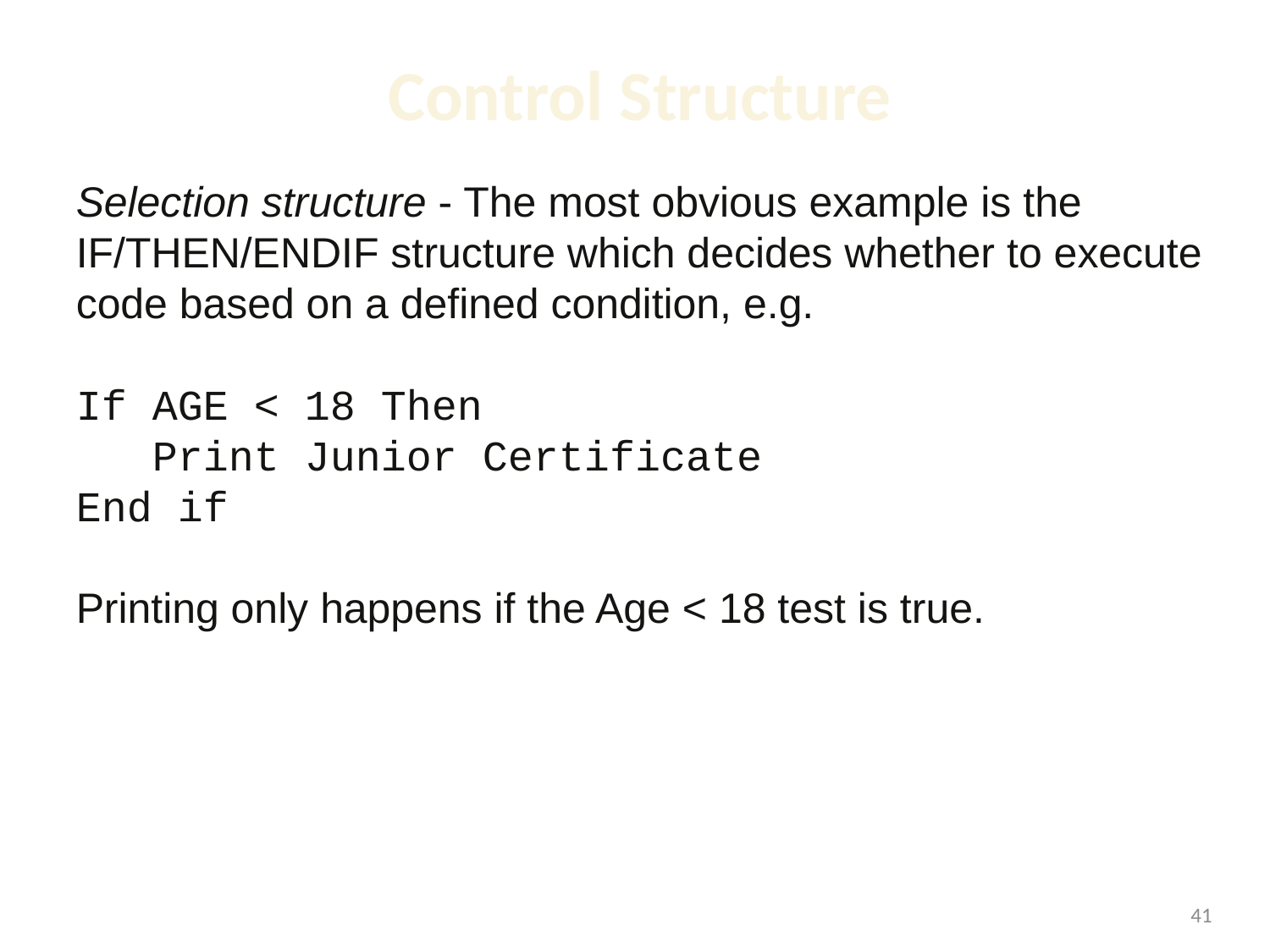

# Control Structure
Selection structure - The most obvious example is the IF/THEN/ENDIF structure which decides whether to execute code based on a defined condition, e.g.
If AGE < 18 Then 
   Print Junior Certificate
End if
Printing only happens if the Age < 18 test is true.
41